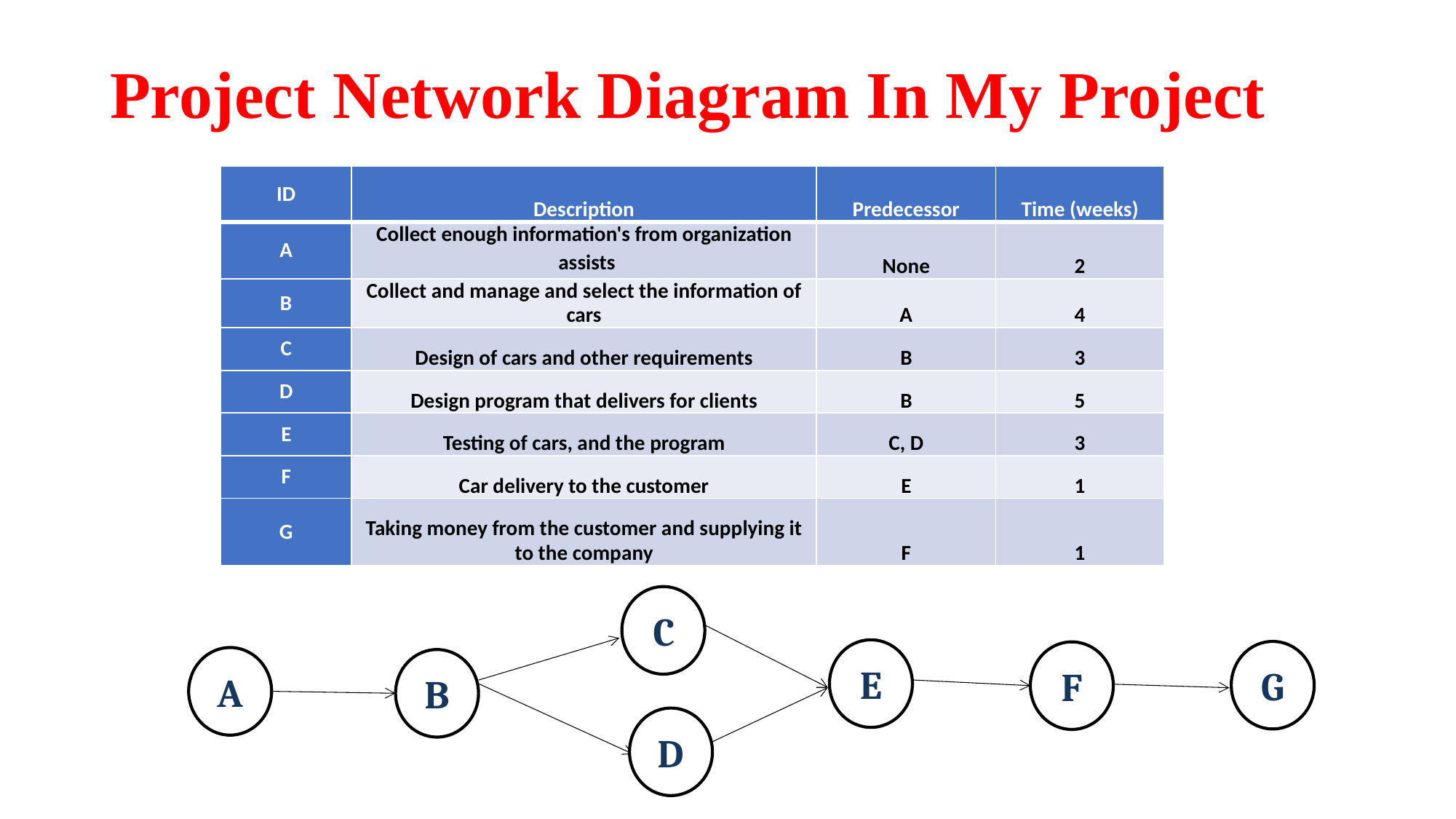

# Project Network Diagram In My Project
| ID | Description | Predecessor | Time (weeks) |
| --- | --- | --- | --- |
| A | Collect enough information's from organization assists | None | 2 |
| B | Collect and manage and select the information of cars | A | 4 |
| C | Design of cars and other requirements | B | 3 |
| D | Design program that delivers for clients | B | 5 |
| E | Testing of cars, and the program | C, D | 3 |
| F | Car delivery to the customer | E | 1 |
| G | Taking money from the customer and supplying it to the company | F | 1 |
C
E
G
F
A
B
D